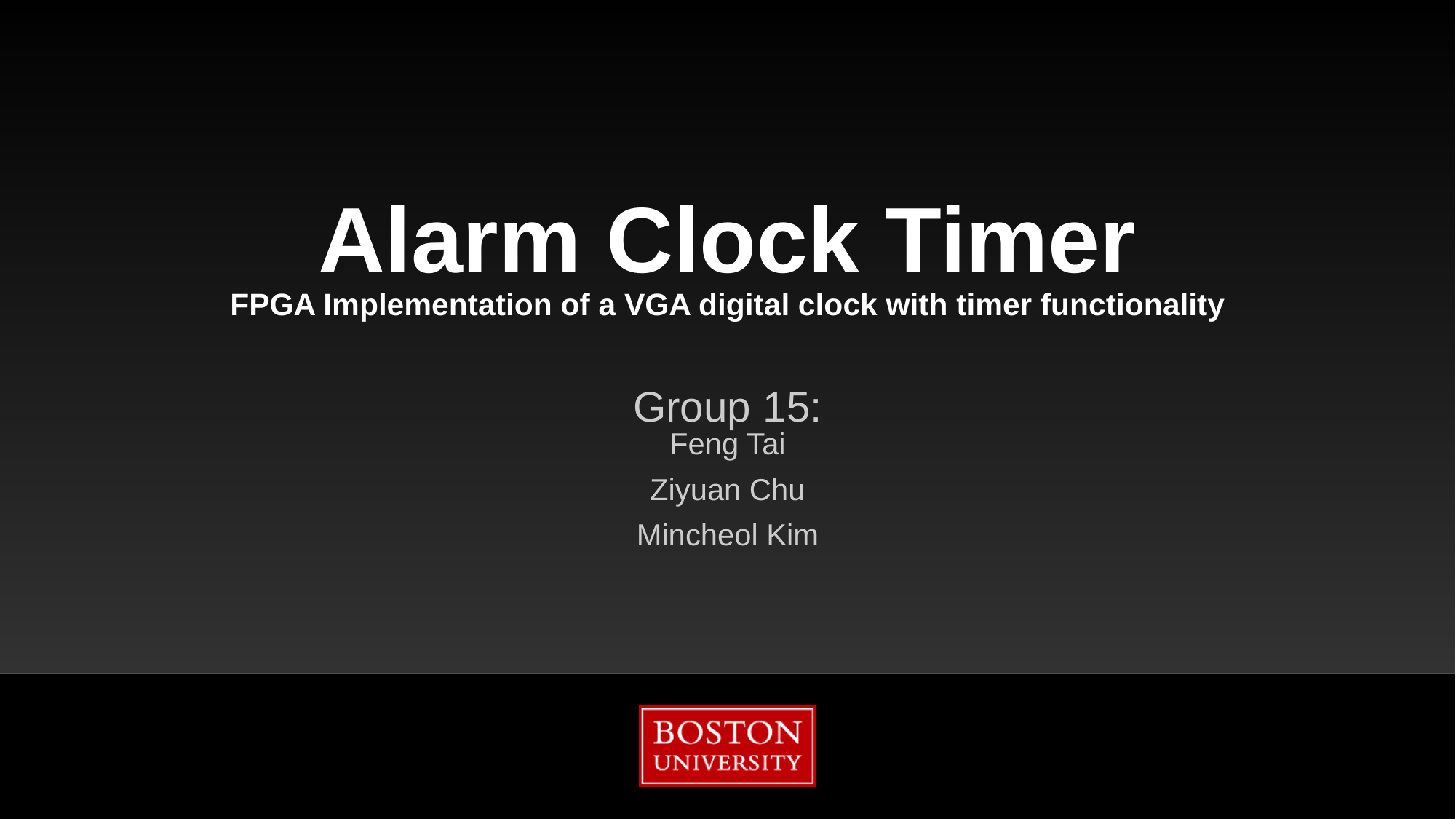

# Alarm Clock Timer FPGA Implementation of a VGA digital clock with timer functionality
Group 15:
Feng Tai
Ziyuan Chu
Mincheol Kim